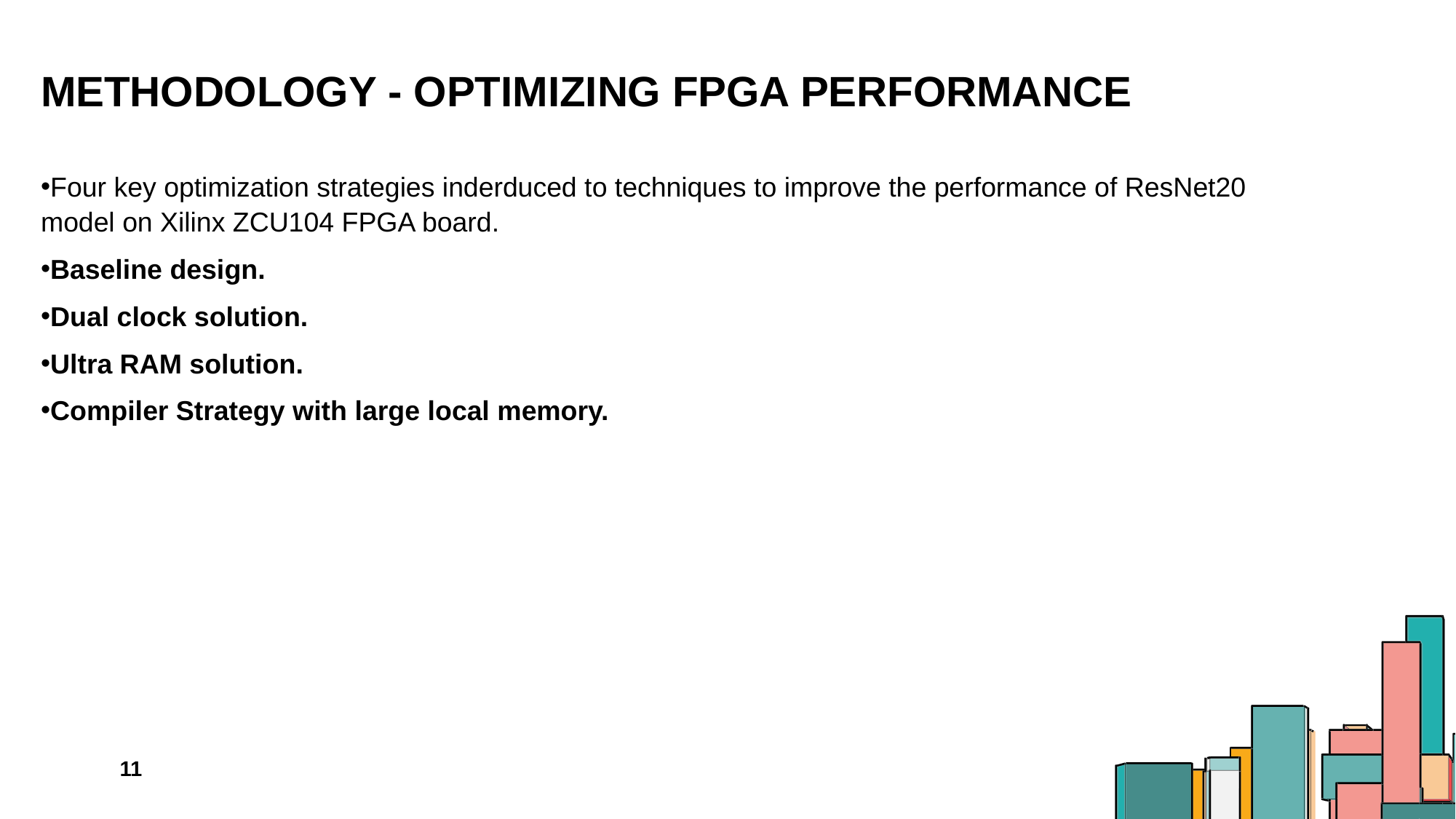

# Methodology - Optimizing FPGA Performance
Four key optimization strategies inderduced to techniques to improve the performance of ResNet20 model on Xilinx ZCU104 FPGA board.
Baseline design.
Dual clock solution.
Ultra RAM solution.
Compiler Strategy with large local memory.

11